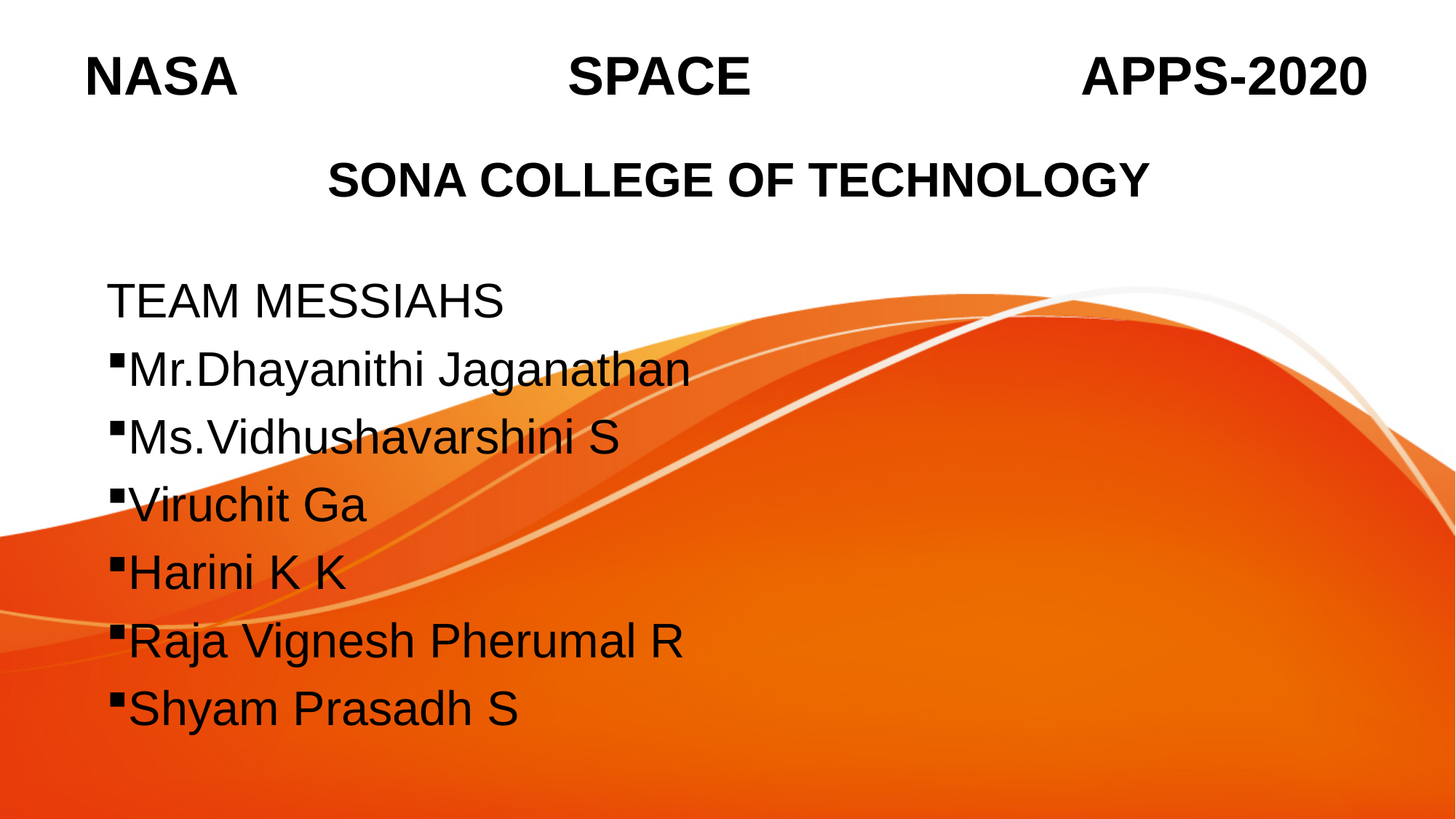

# NASA SPACE APPS-2020
SONA COLLEGE OF TECHNOLOGY
TEAM MESSIAHS
Mr.Dhayanithi Jaganathan
Ms.Vidhushavarshini S
Viruchit Ga
Harini K K
Raja Vignesh Pherumal R
Shyam Prasadh S